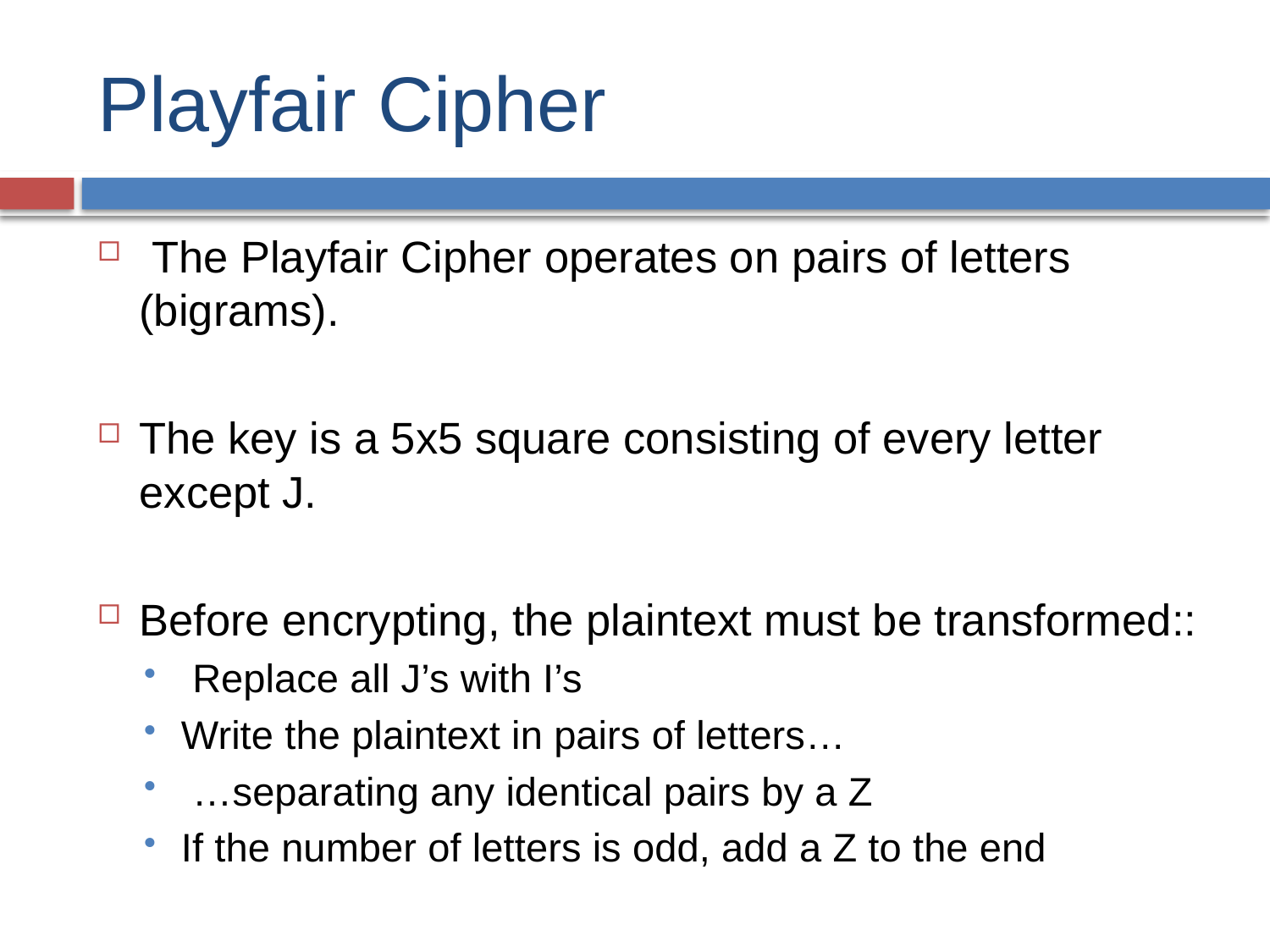

# Playfair Cipher
 The Playfair Cipher operates on pairs of letters (bigrams).

The key is a 5x5 square consisting of every letter except J.

Before encrypting, the plaintext must be transformed::
 Replace all J’s with I’s
Write the plaintext in pairs of letters…
 …separating any identical pairs by a Z
If the number of letters is odd, add a Z to the end